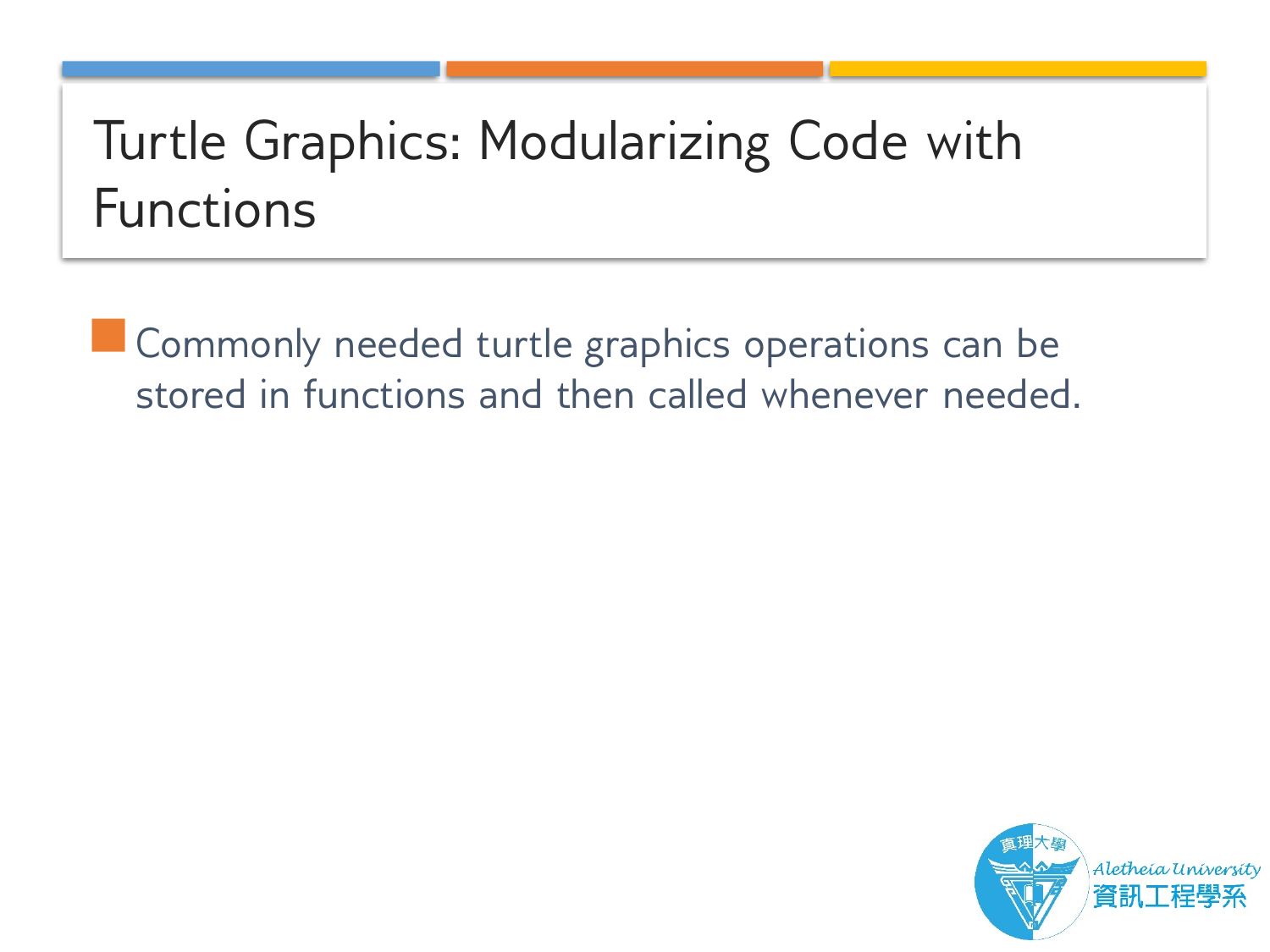

# Turtle Graphics: Modularizing Code with Functions
Commonly needed turtle graphics operations can be stored in functions and then called whenever needed.